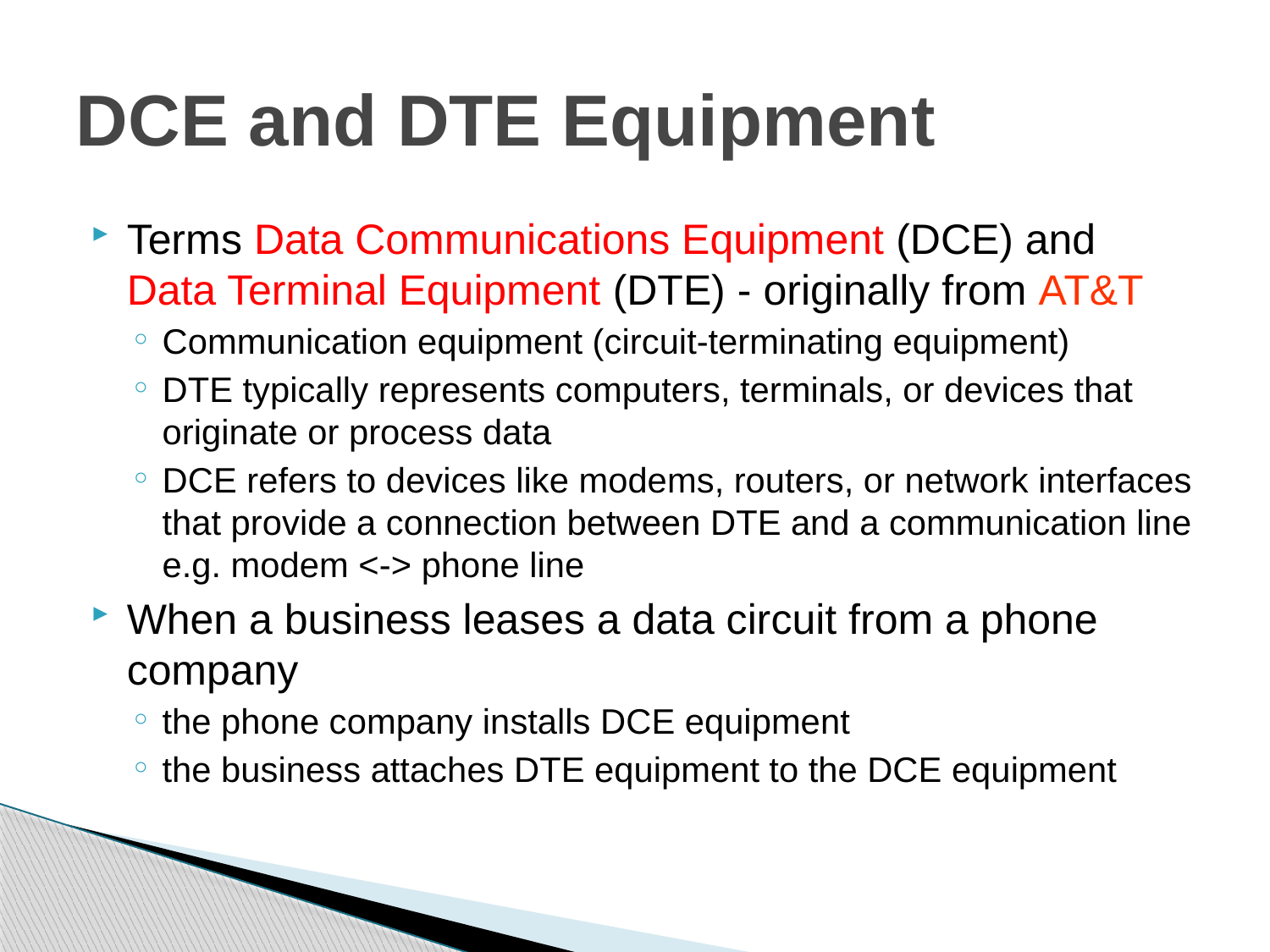

# DCE and DTE Equipment
Terms Data Communications Equipment (DCE) and Data Terminal Equipment (DTE) - originally from AT&T
Communication equipment (circuit-terminating equipment)
DTE typically represents computers, terminals, or devices that originate or process data
DCE refers to devices like modems, routers, or network interfaces that provide a connection between DTE and a communication line e.g. modem <-> phone line
When a business leases a data circuit from a phone company
the phone company installs DCE equipment
the business attaches DTE equipment to the DCE equipment